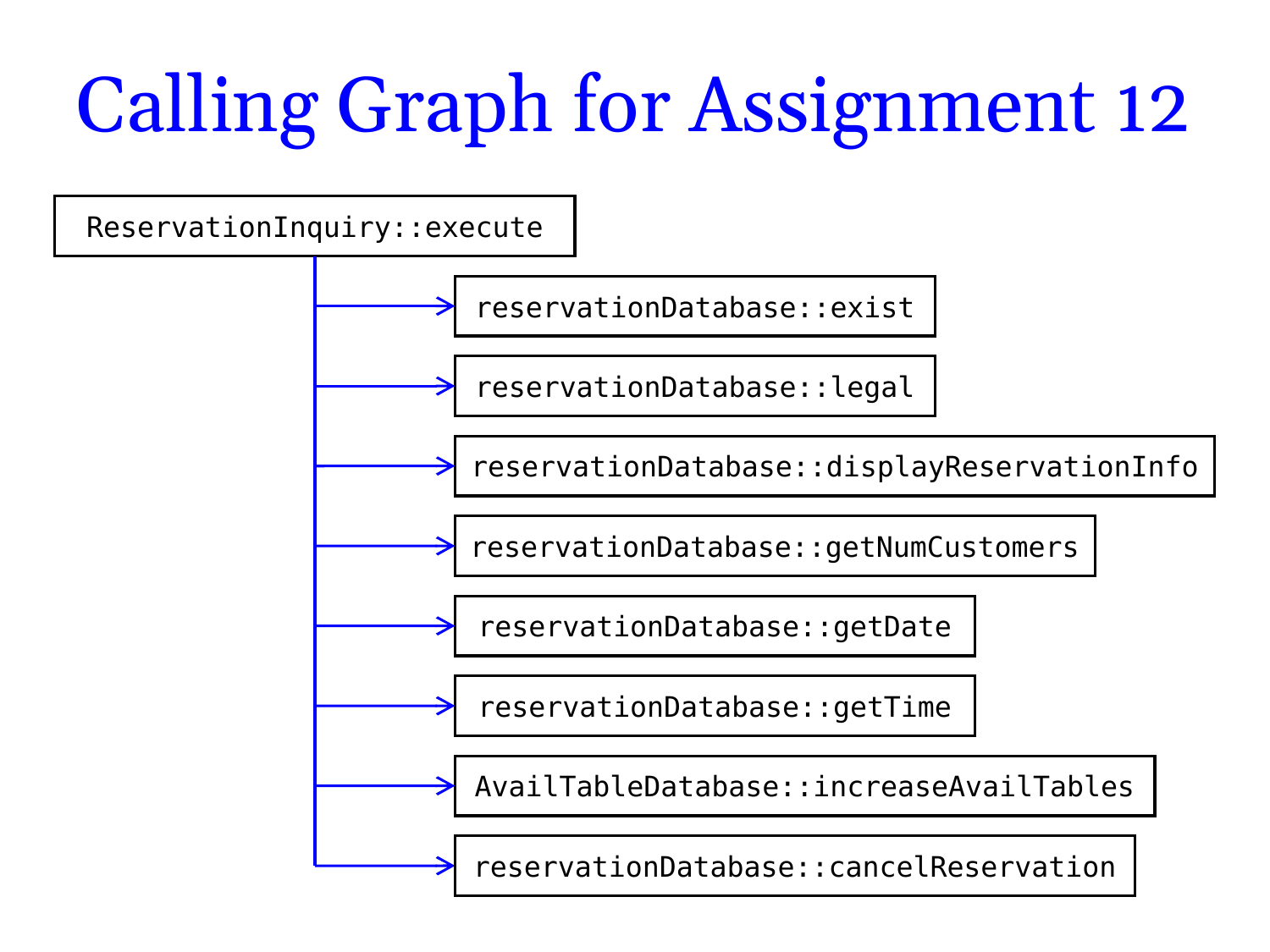

# Calling Graph for Assignment 12
ReservationInquiry::execute
reservationDatabase::exist
reservationDatabase::legal
reservationDatabase::displayReservationInfo
reservationDatabase::getNumCustomers
reservationDatabase::getDate
reservationDatabase::getTime
AvailTableDatabase::increaseAvailTables
reservationDatabase::cancelReservation